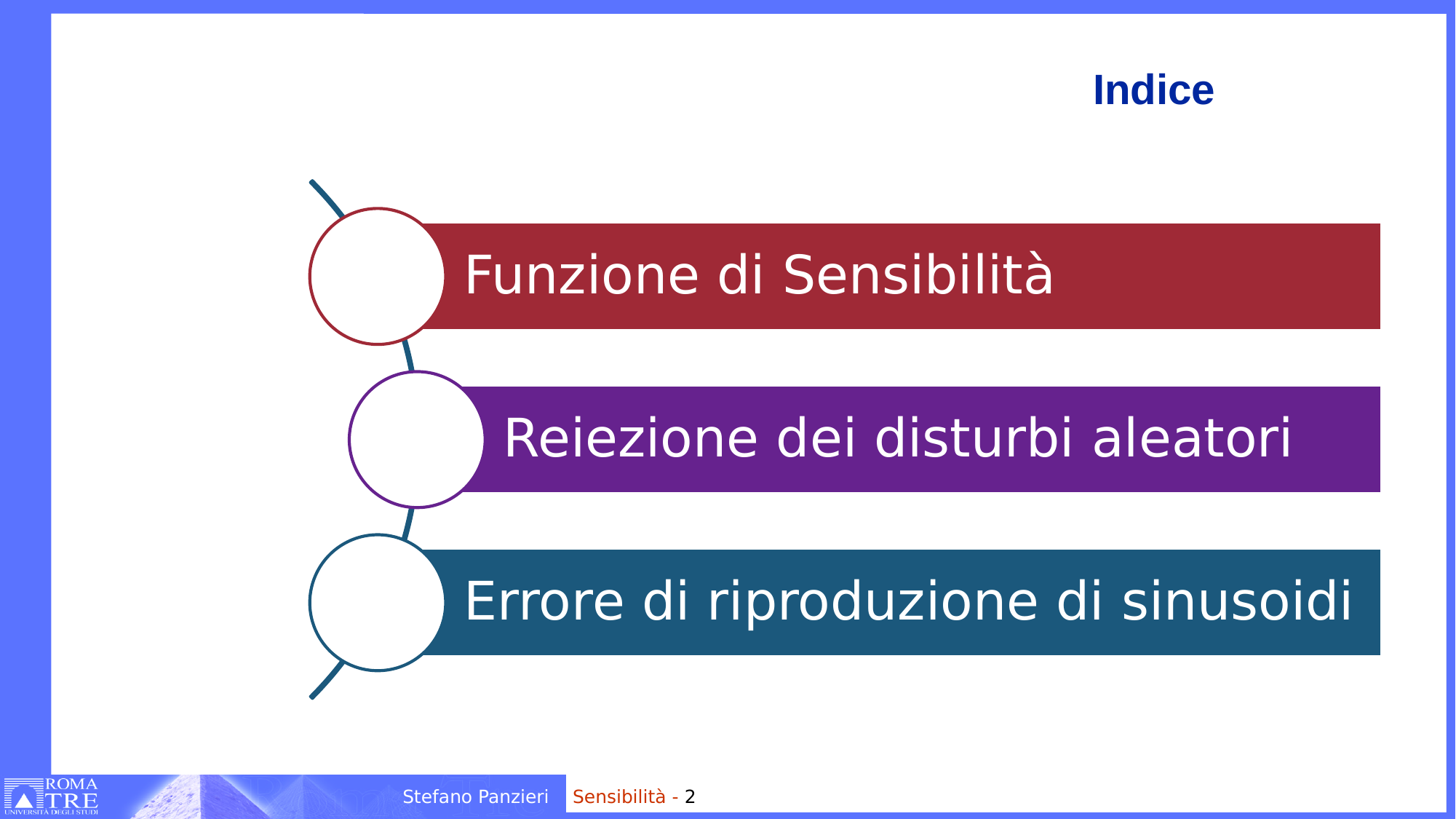

# Indice
Funzione di Sensibilità
Reiezione dei disturbi aleatori
Errore di riproduzione di sinusoidi